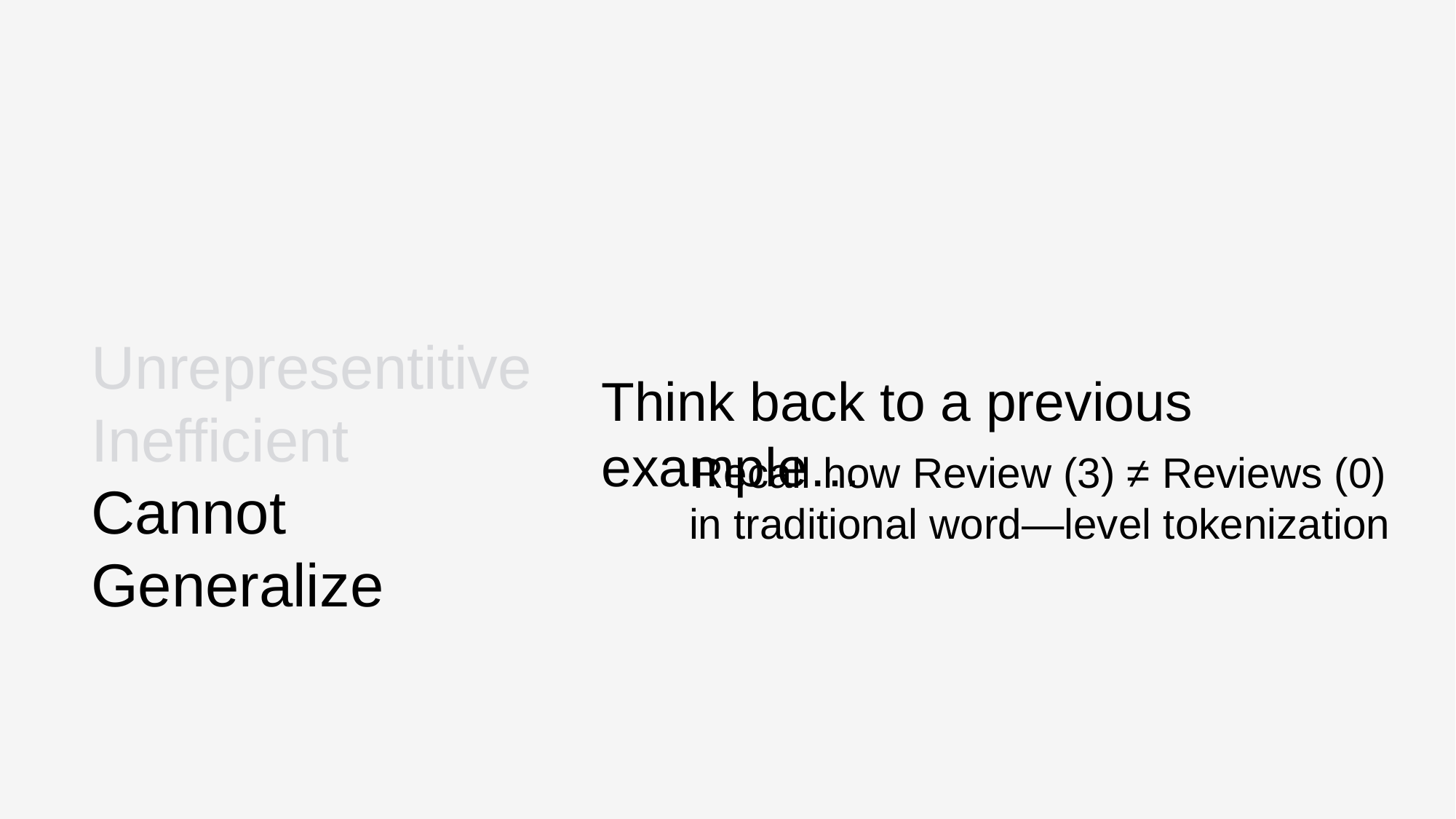

19
Unrepresentitive
Inefficient
Cannot Generalize
Think back to a previous example…
Recall how Review (3) ≠ Reviews (0) in traditional word—level tokenization